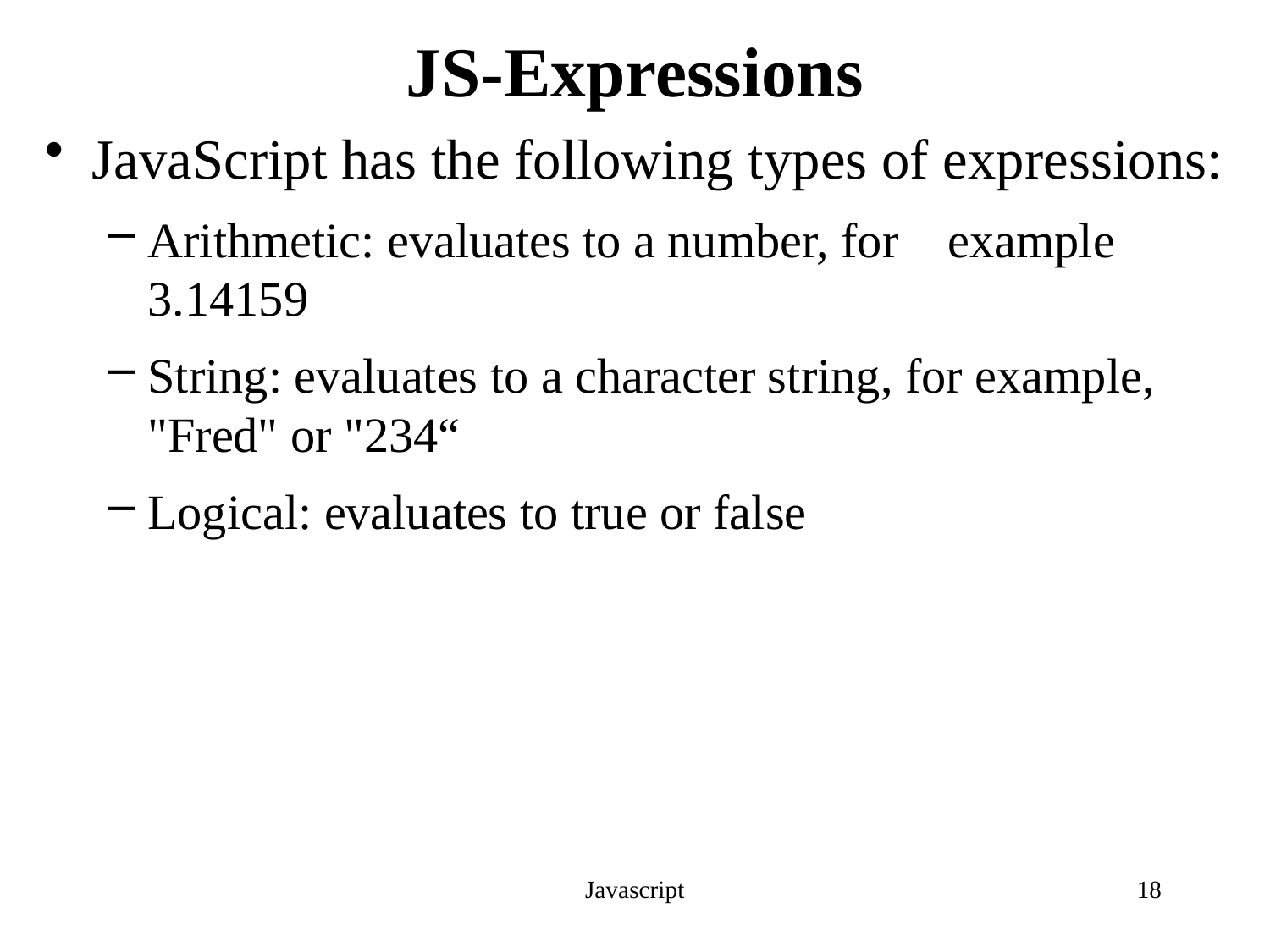

# JS-Expressions
JavaScript has the following types of expressions:
Arithmetic: evaluates to a number, for    example 3.14159
String: evaluates to a character string, for example, "Fred" or "234“
Logical: evaluates to true or false
Javascript
18